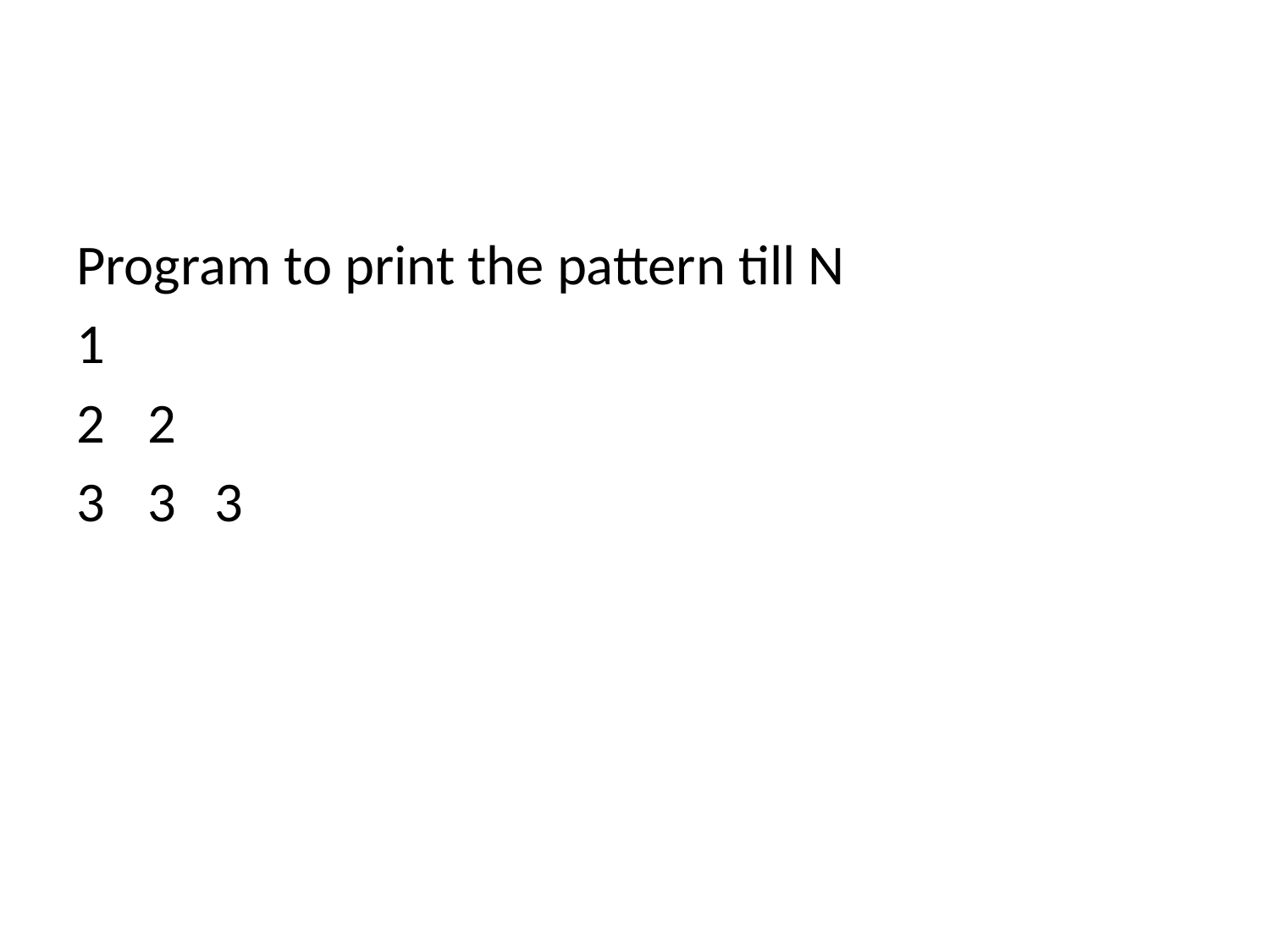

#
Program to print the pattern till N
1
2
3   3